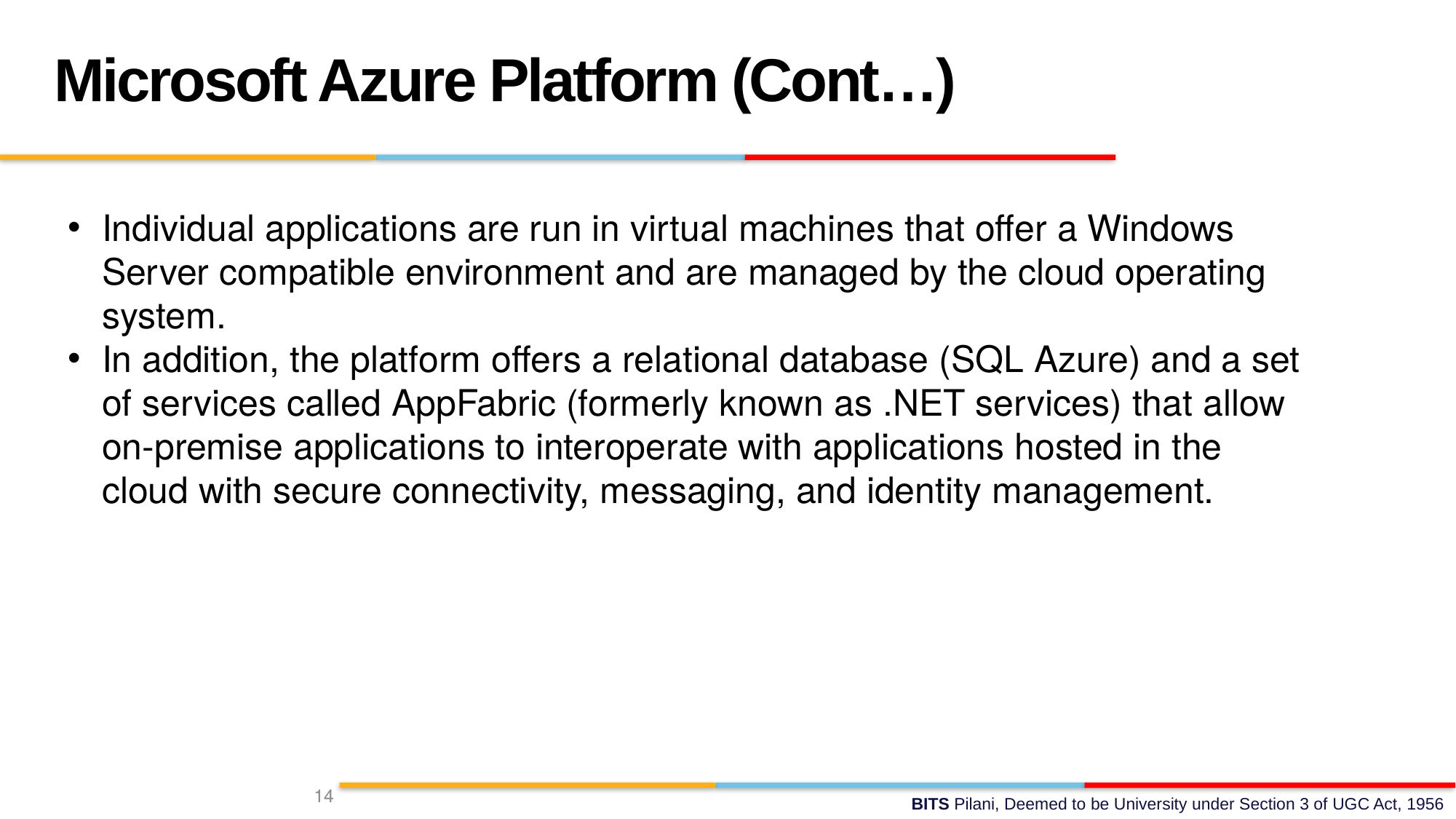

Microsoft Azure Platform (Cont…)
Individual applications are run in virtual machines that offer a Windows Server compatible environment and are managed by the cloud operating system.
In addition, the platform offers a relational database (SQL Azure) and a set of services called AppFabric (formerly known as .NET services) that allow on-premise applications to interoperate with applications hosted in the cloud with secure connectivity, messaging, and identity management.

14